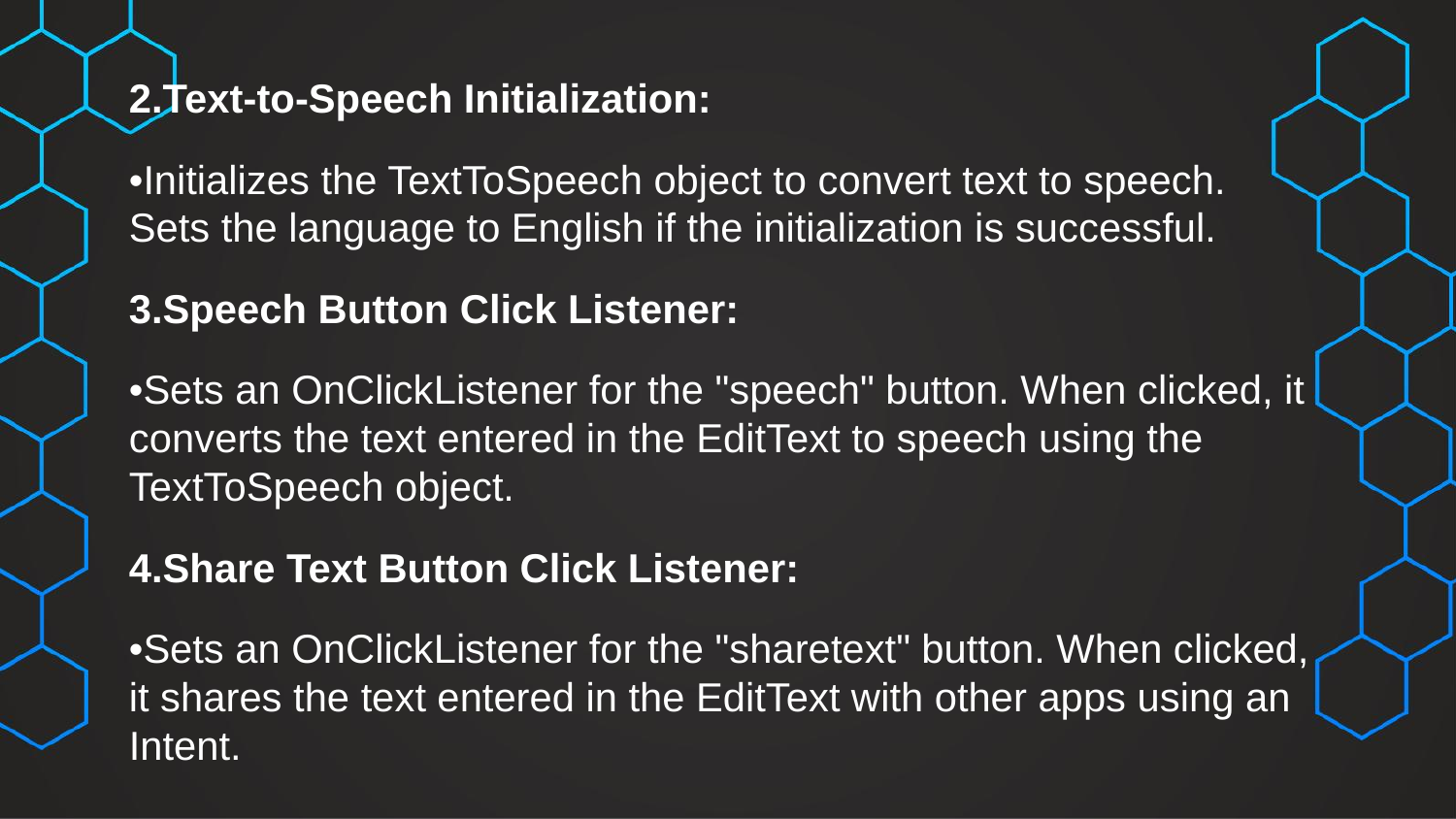

2.Text-to-Speech Initialization:
•Initializes the TextToSpeech object to convert text to speech. Sets the language to English if the initialization is successful.
3.Speech Button Click Listener:
•Sets an OnClickListener for the "speech" button. When clicked, it converts the text entered in the EditText to speech using the TextToSpeech object.
4.Share Text Button Click Listener:
•Sets an OnClickListener for the "sharetext" button. When clicked, it shares the text entered in the EditText with other apps using an Intent.

#